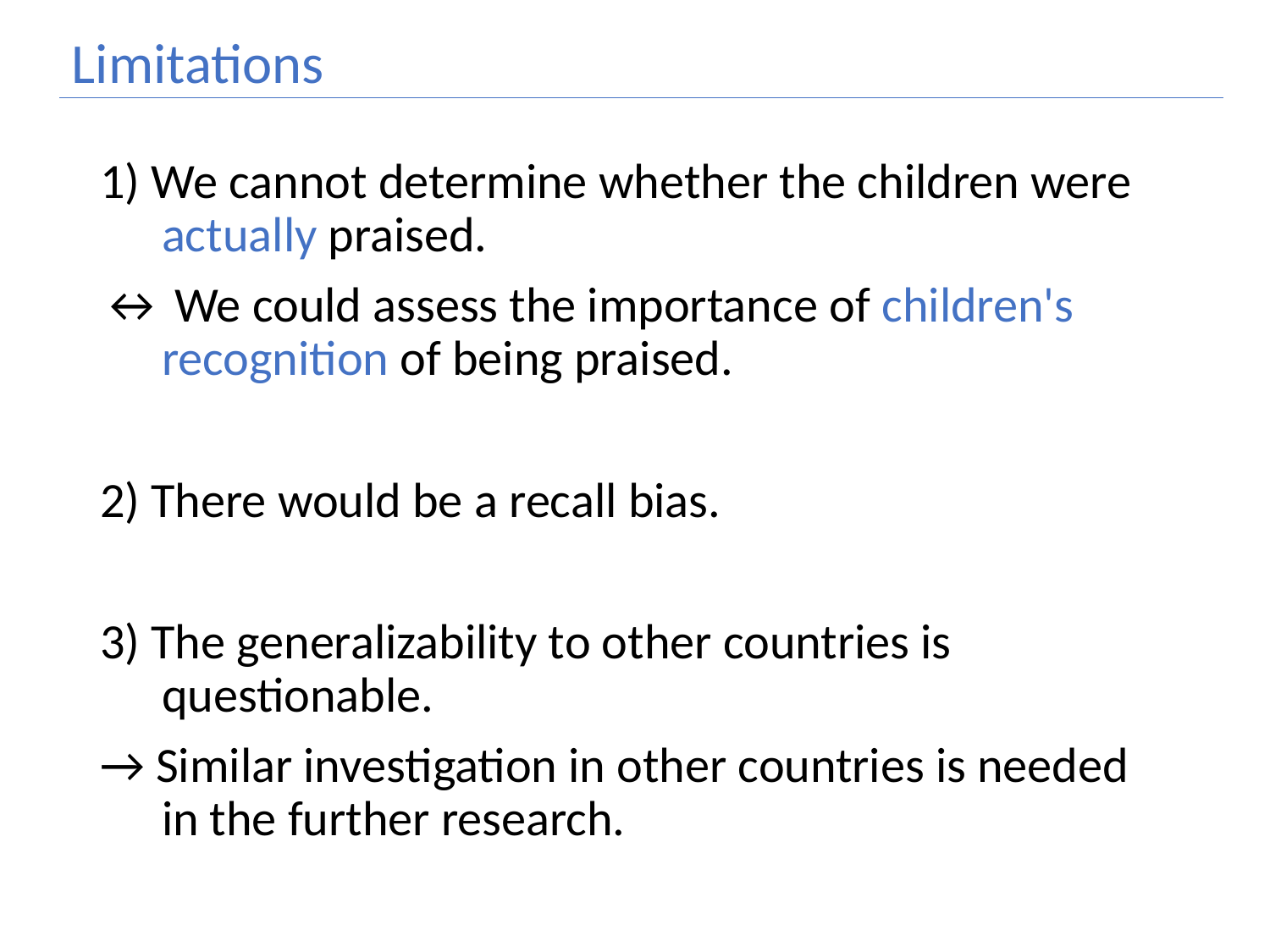

# Limitations
1) We cannot determine whether the children were actually praised.
↔︎ We could assess the importance of children's recognition of being praised.

2) There would be a recall bias.

3) The generalizability to other countries is questionable.
→ Similar investigation in other countries is needed in the further research.